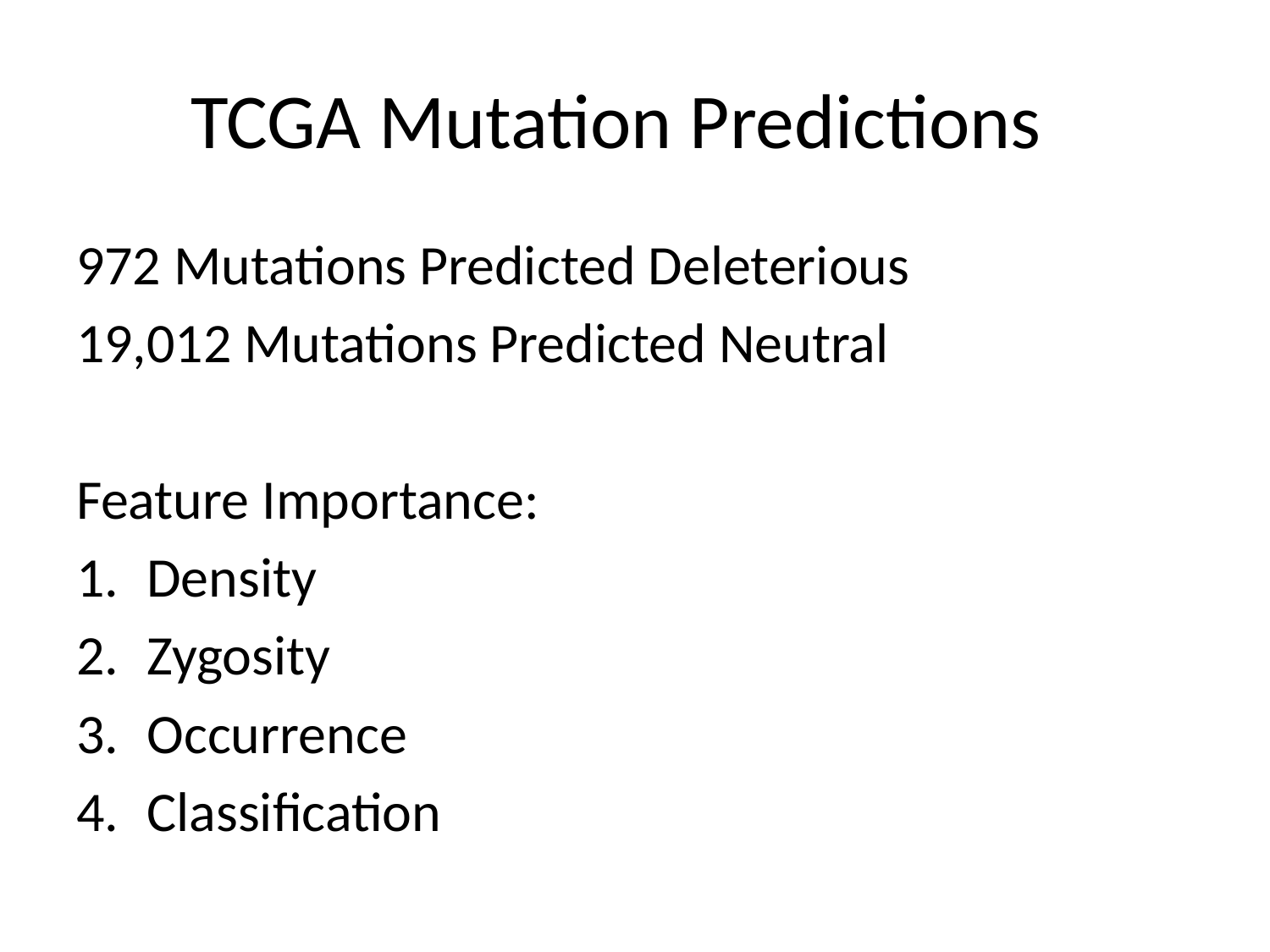

# TCGA Mutation Predictions
972 Mutations Predicted Deleterious
19,012 Mutations Predicted Neutral

Feature Importance:
Density
Zygosity
Occurrence
Classification